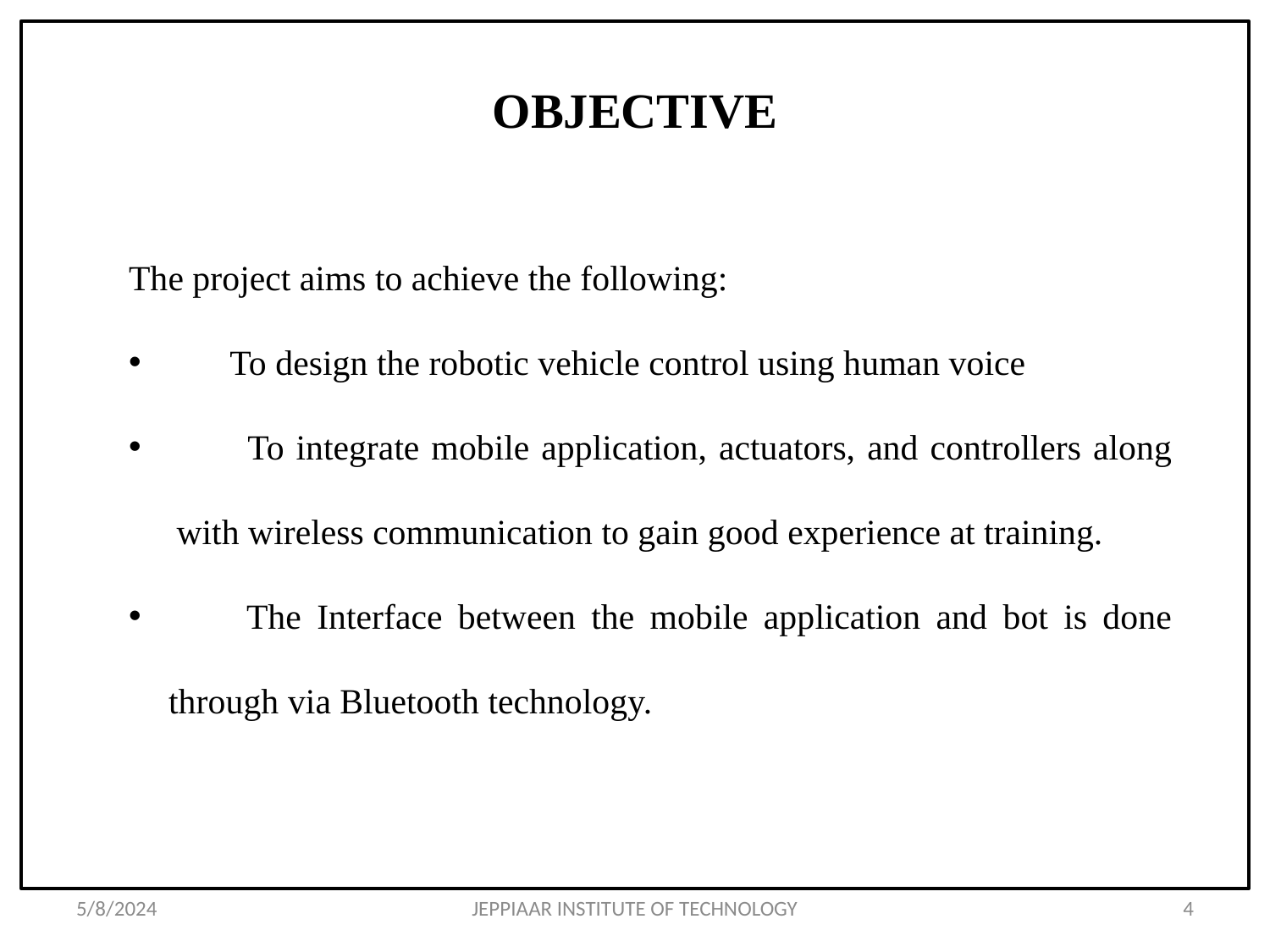

# OBJECTIVE

The project aims to achieve the following:
      To design the robotic vehicle control using human voice
      To integrate mobile application, actuators, and controllers along with wireless communication to gain good experience at training.
     The Interface between the mobile application and bot is done through via Bluetooth technology.

5/8/2024
JEPPIAAR INSTITUTE OF TECHNOLOGY
4